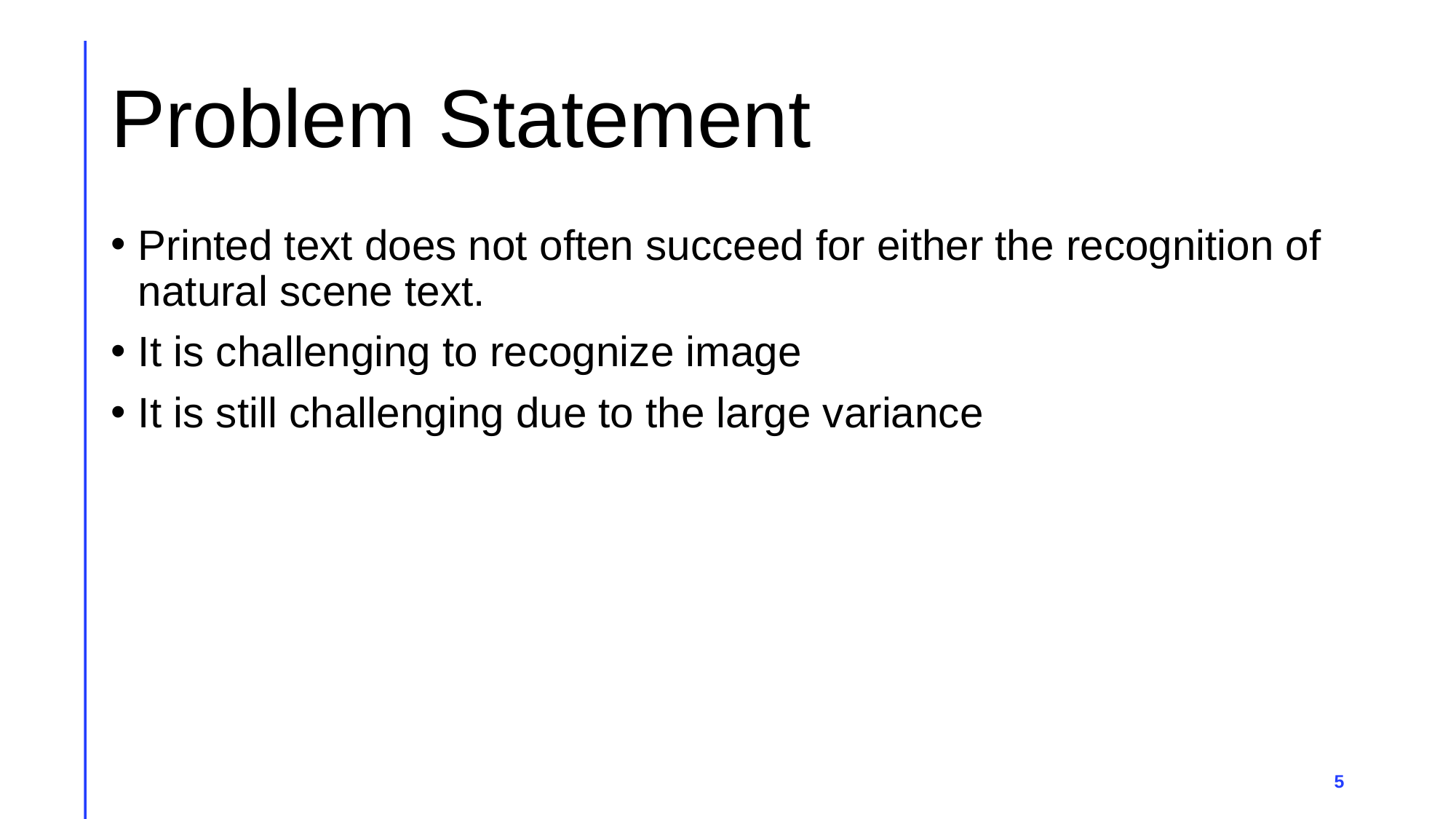

# Problem Statement
Printed text does not often succeed for either the recognition of natural scene text.
It is challenging to recognize image
It is still challenging due to the large variance

5